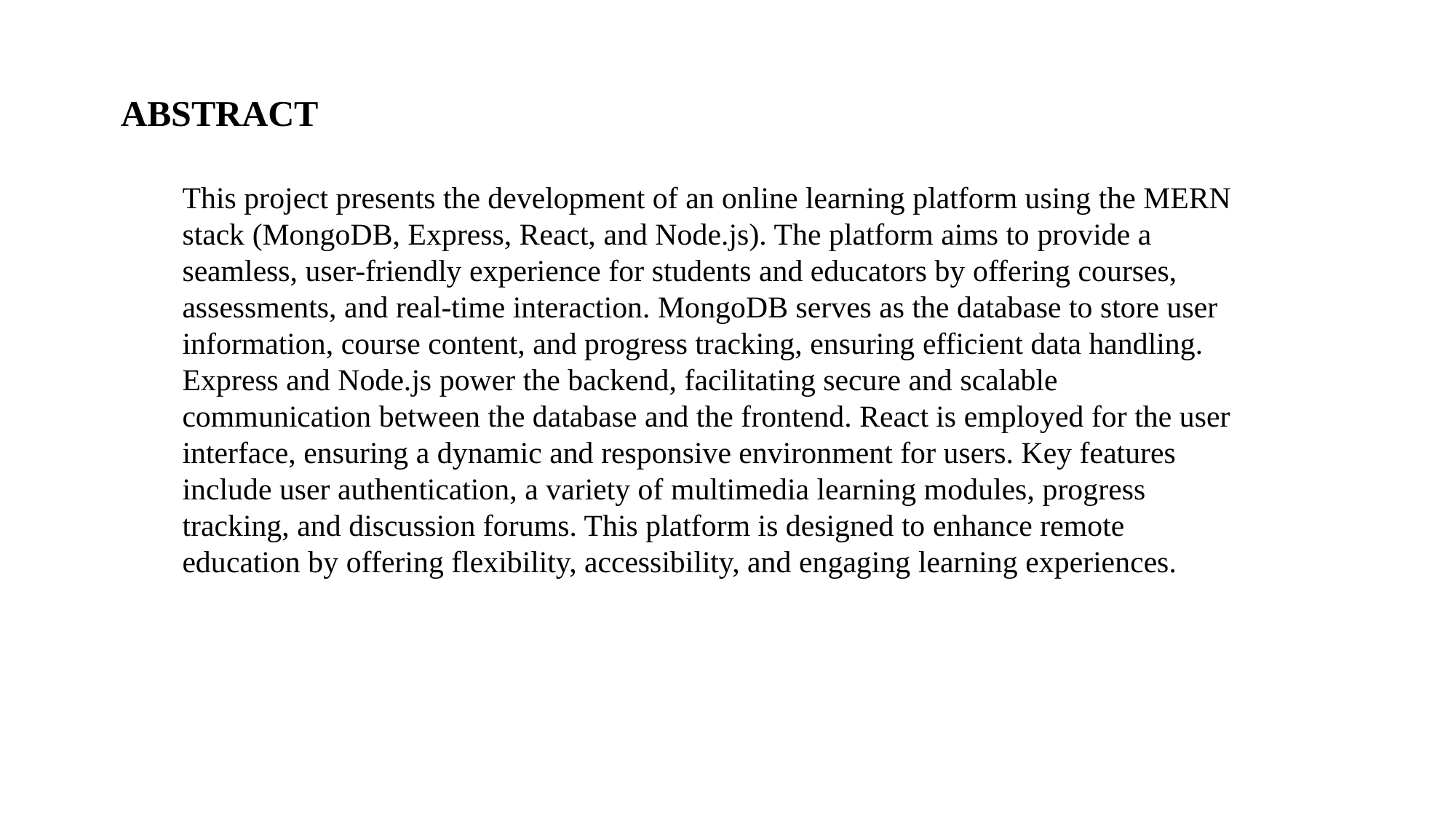

ABSTRACT

This project presents the development of an online learning platform using the MERN stack (MongoDB, Express, React, and Node.js). The platform aims to provide a seamless, user-friendly experience for students and educators by offering courses, assessments, and real-time interaction. MongoDB serves as the database to store user information, course content, and progress tracking, ensuring efficient data handling. Express and Node.js power the backend, facilitating secure and scalable communication between the database and the frontend. React is employed for the user interface, ensuring a dynamic and responsive environment for users. Key features include user authentication, a variety of multimedia learning modules, progress tracking, and discussion forums. This platform is designed to enhance remote education by offering flexibility, accessibility, and engaging learning experiences.